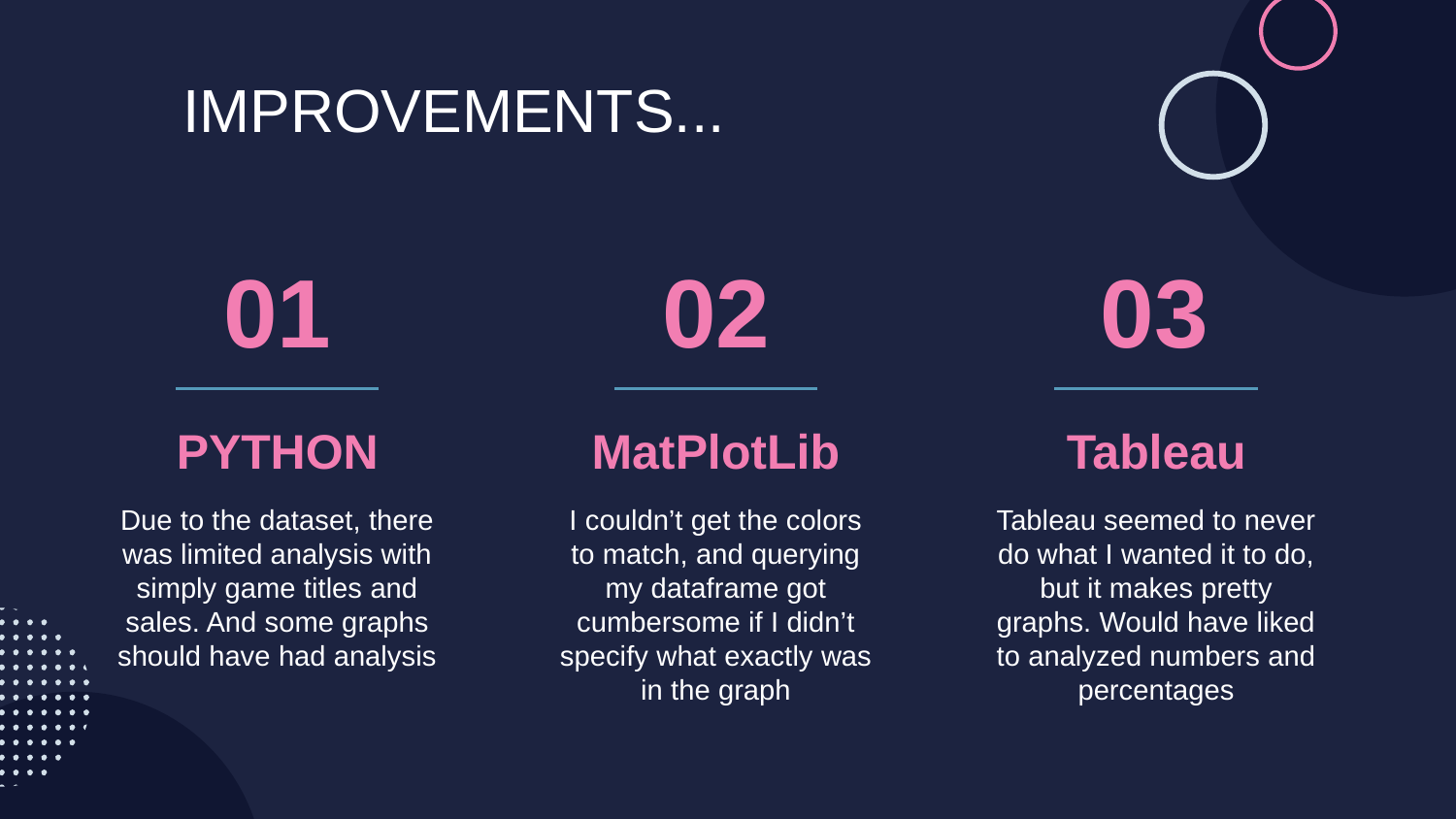

IMPROVEMENTS...

01
02
03
# PYTHON
MatPlotLib
Tableau
Due to the dataset, there was limited analysis with simply game titles and sales. And some graphs should have had analysis
I couldn’t get the colors to match, and querying my dataframe got cumbersome if I didn’t specify what exactly was in the graph
Tableau seemed to never do what I wanted it to do, but it makes pretty graphs. Would have liked to analyzed numbers and percentages